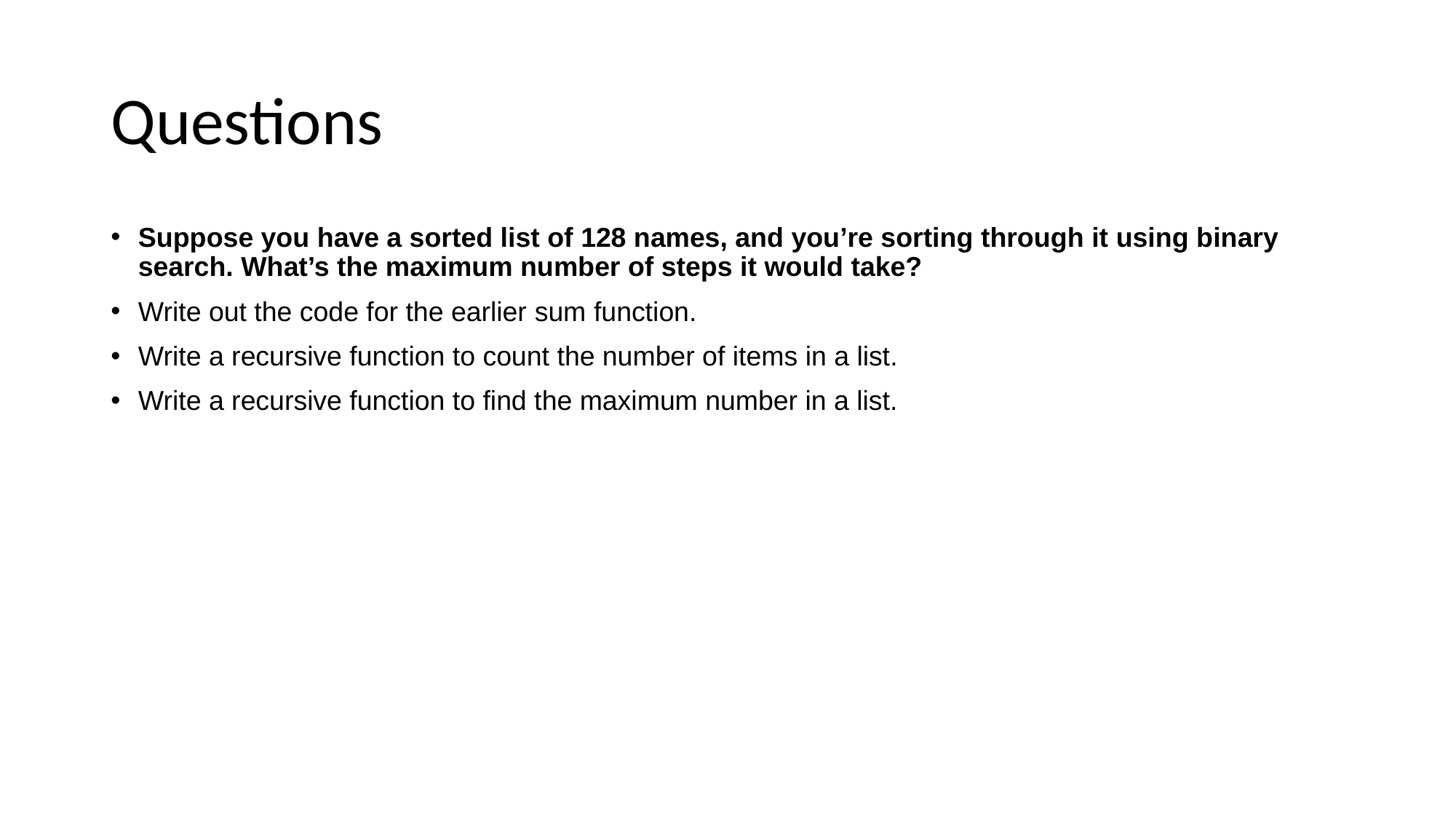

# Questions
Suppose you have a sorted list of 128 names, and you’re sorting through it using binary search. What’s the maximum number of steps it would take?
Write out the code for the earlier sum function.
Write a recursive function to count the number of items in a list.
Write a recursive function to find the maximum number in a list.